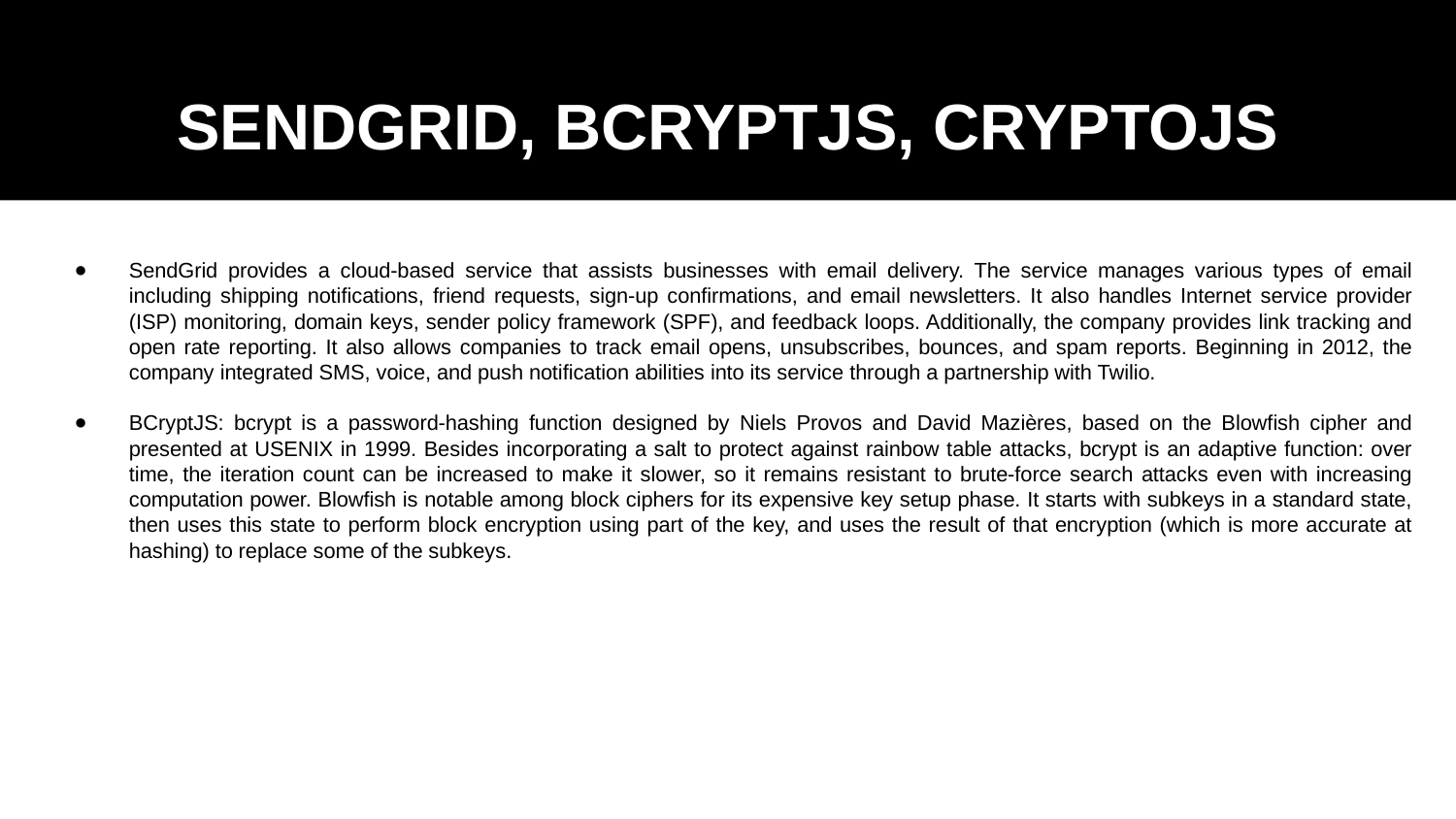

# SENDGRID, BCRYPTJS, CRYPTOJS
SendGrid provides a cloud-based service that assists businesses with email delivery. The service manages various types of email including shipping notifications, friend requests, sign-up confirmations, and email newsletters. It also handles Internet service provider (ISP) monitoring, domain keys, sender policy framework (SPF), and feedback loops. Additionally, the company provides link tracking and open rate reporting. It also allows companies to track email opens, unsubscribes, bounces, and spam reports. Beginning in 2012, the company integrated SMS, voice, and push notification abilities into its service through a partnership with Twilio.

BCryptJS: bcrypt is a password-hashing function designed by Niels Provos and David Mazières, based on the Blowfish cipher and presented at USENIX in 1999. Besides incorporating a salt to protect against rainbow table attacks, bcrypt is an adaptive function: over time, the iteration count can be increased to make it slower, so it remains resistant to brute-force search attacks even with increasing computation power. Blowfish is notable among block ciphers for its expensive key setup phase. It starts with subkeys in a standard state, then uses this state to perform block encryption using part of the key, and uses the result of that encryption (which is more accurate at hashing) to replace some of the subkeys.